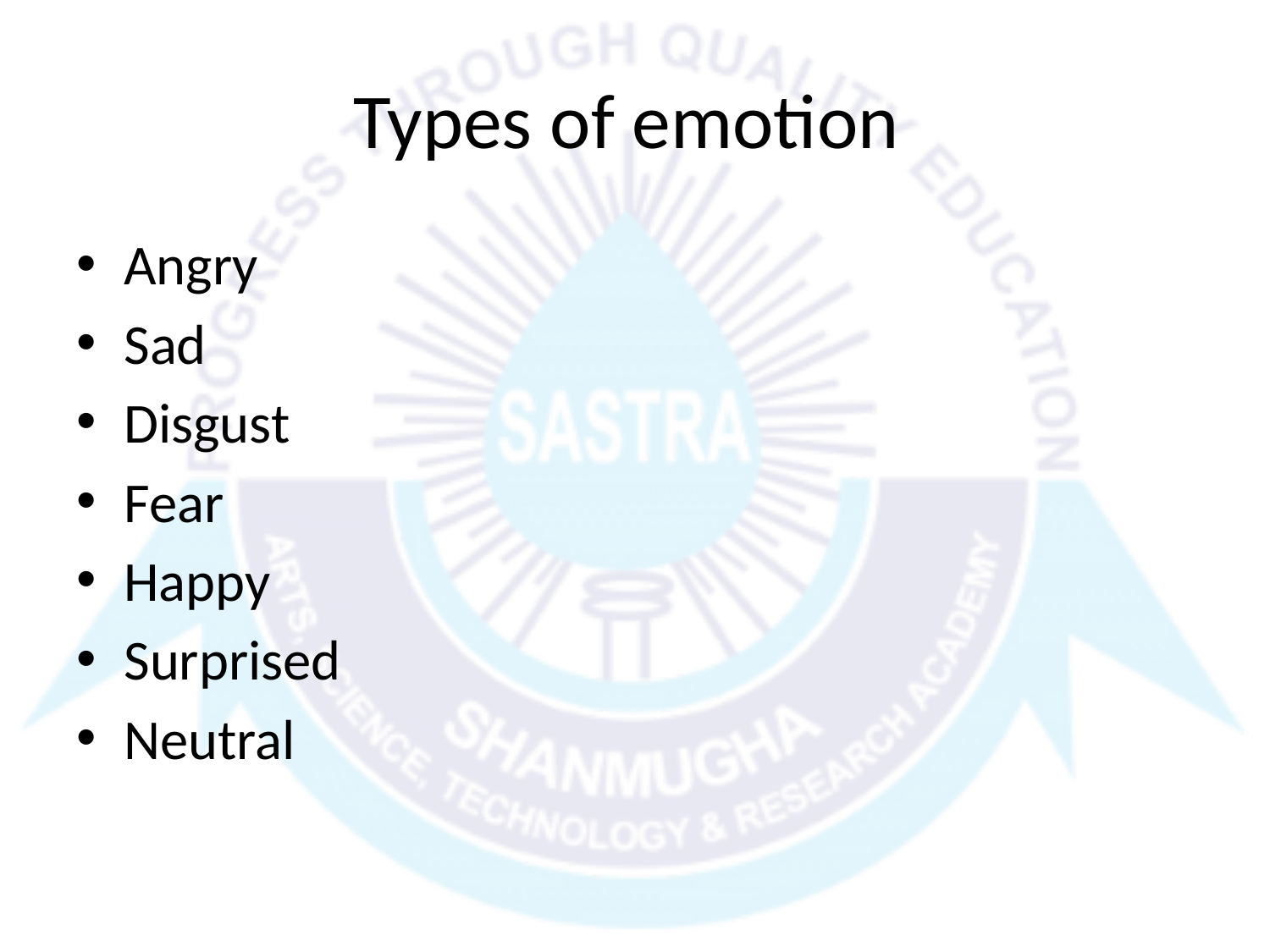

# Types of emotion
Angry
Sad
Disgust
Fear
Happy
Surprised
Neutral